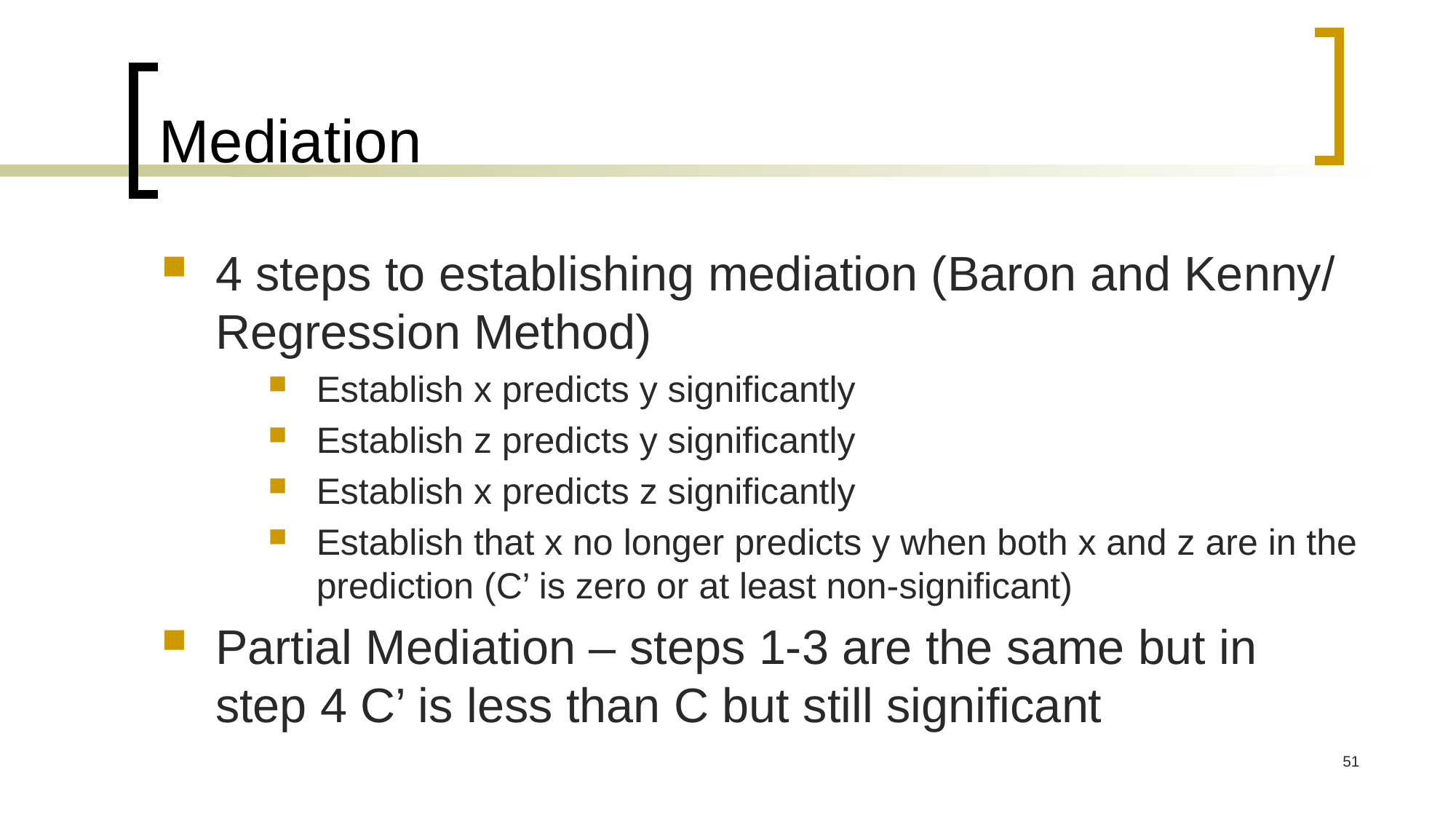

# Mediation
4 steps to establishing mediation (Baron and Kenny/ Regression Method)
Establish x predicts y significantly
Establish z predicts y significantly
Establish x predicts z significantly
Establish that x no longer predicts y when both x and z are in the prediction (C’ is zero or at least non-significant)
Partial Mediation – steps 1-3 are the same but in step 4 C’ is less than C but still significant
51